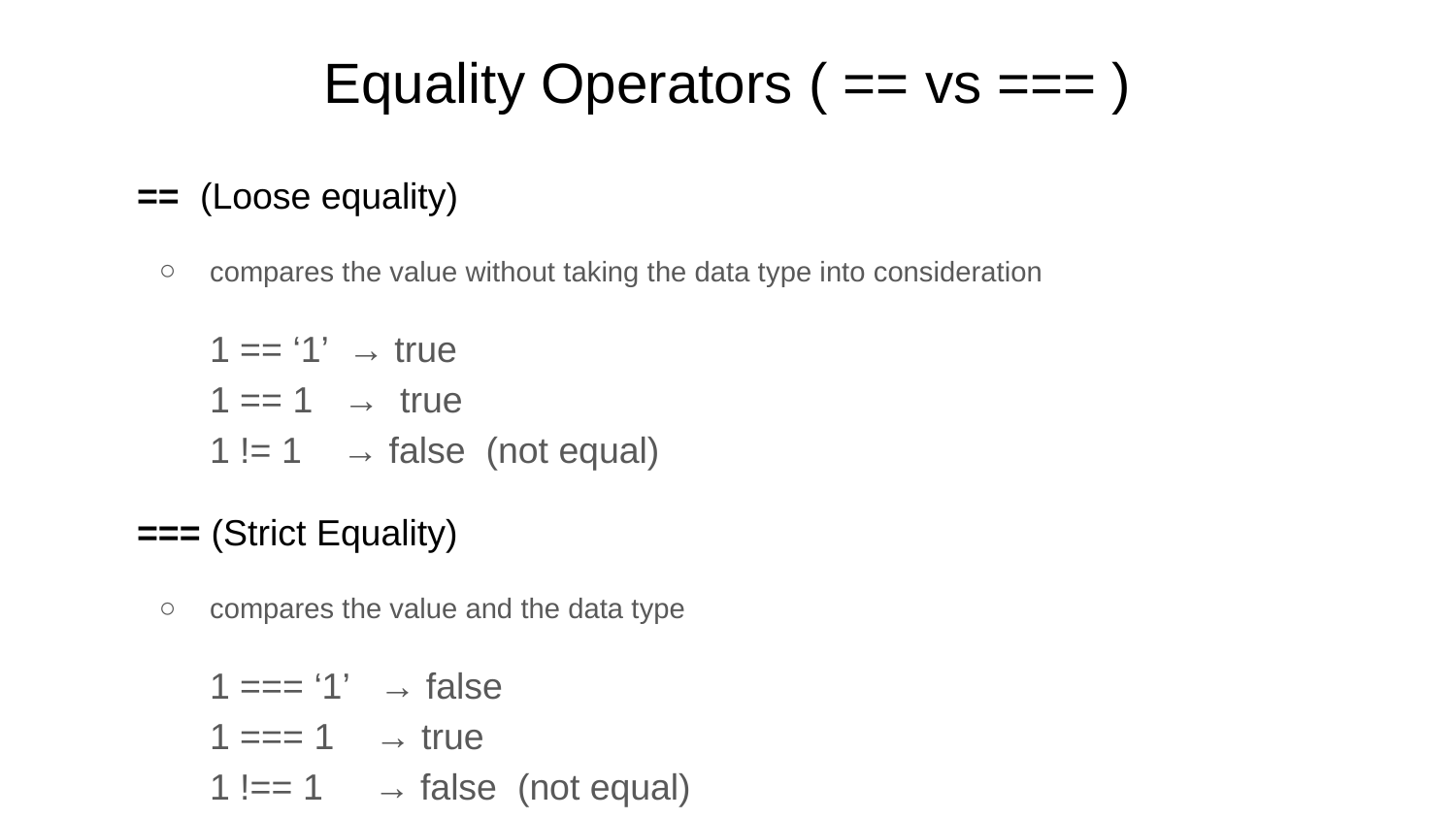

# Equality Operators ( == vs === )
==  (Loose equality)
compares the value without taking the data type into consideration
1 == ‘1’  → true
1 == 1   →  true
1 != 1    → false  (not equal)
=== (Strict Equality)
compares the value and the data type
1 === ‘1’   → false
1 === 1    → true
1 !== 1     → false  (not equal)